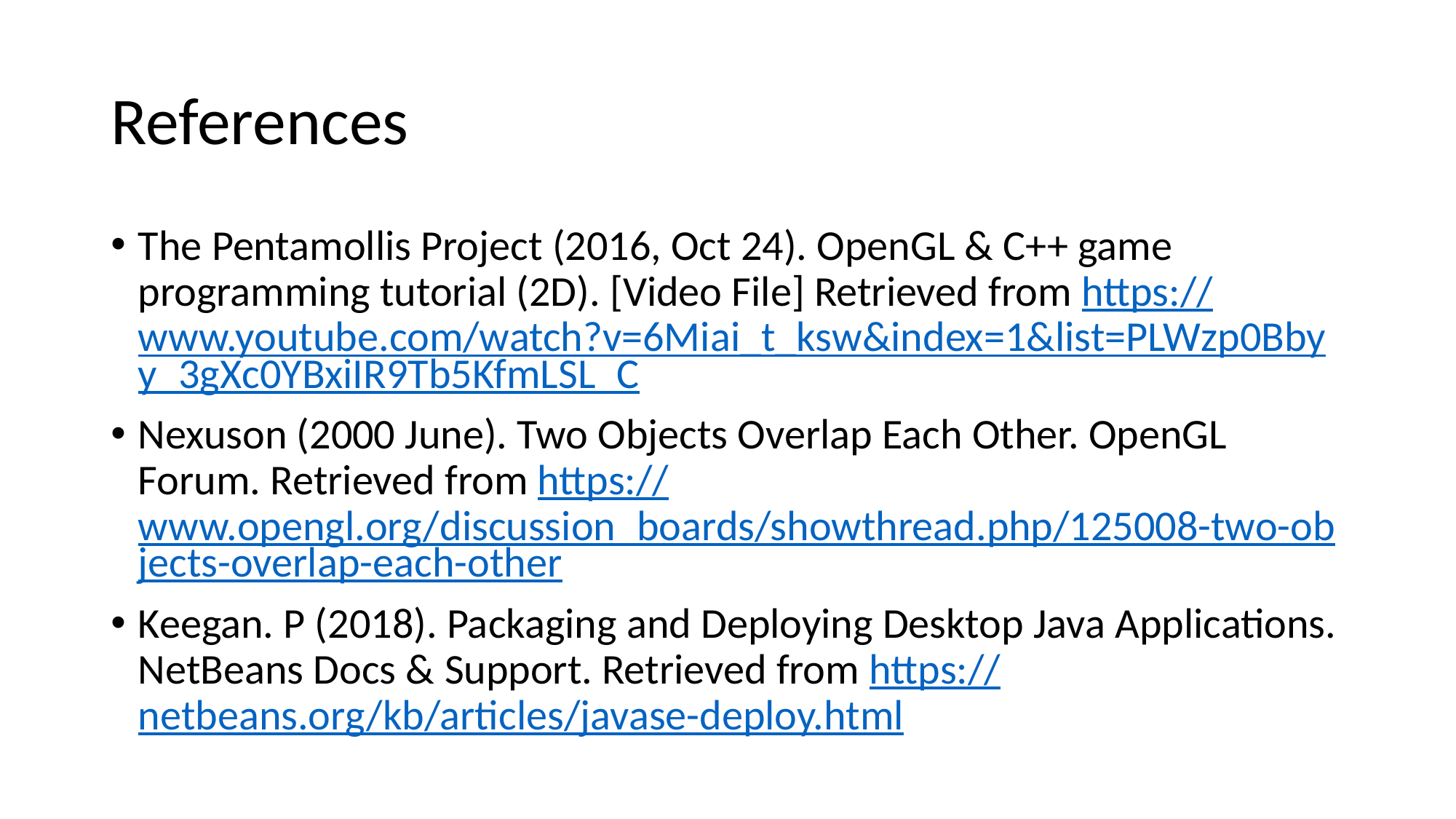

# References
The Pentamollis Project (2016, Oct 24). OpenGL & C++ game programming tutorial (2D). [Video File] Retrieved from https://www.youtube.com/watch?v=6Miai_t_ksw&index=1&list=PLWzp0Bbyy_3gXc0YBxiIR9Tb5KfmLSL_C
Nexuson (2000 June). Two Objects Overlap Each Other. OpenGL Forum. Retrieved from https://www.opengl.org/discussion_boards/showthread.php/125008-two-objects-overlap-each-other
Keegan. P (2018). Packaging and Deploying Desktop Java Applications. NetBeans Docs & Support. Retrieved from https://netbeans.org/kb/articles/javase-deploy.html